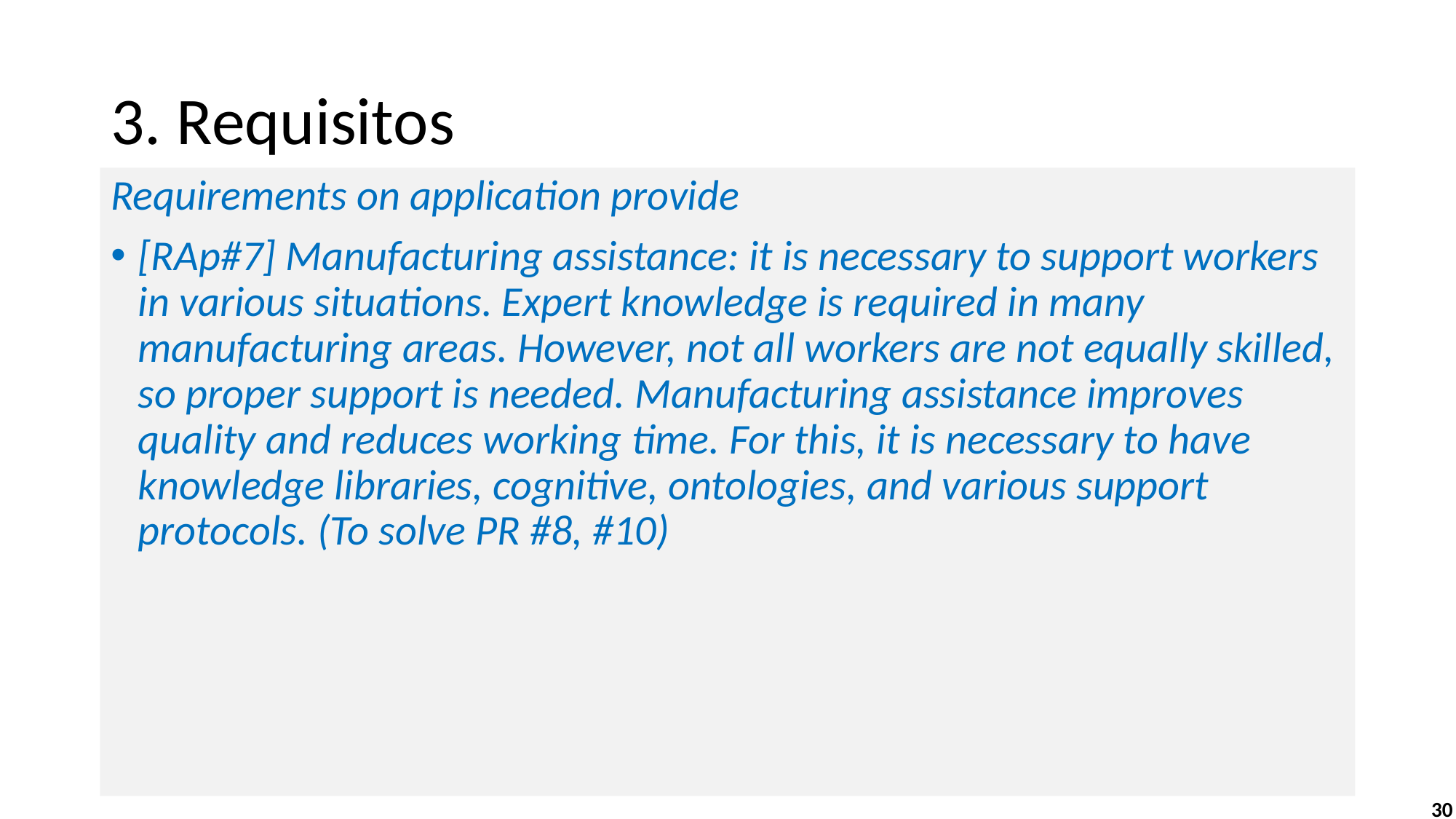

# 3. Requisitos
Requirements on application provide
[RAp#7] Manufacturing assistance: it is necessary to support workers in various situations. Expert knowledge is required in many manufacturing areas. However, not all workers are not equally skilled, so proper support is needed. Manufacturing assistance improves quality and reduces working time. For this, it is necessary to have knowledge libraries, cognitive, ontologies, and various support protocols. (To solve PR #8, #10)